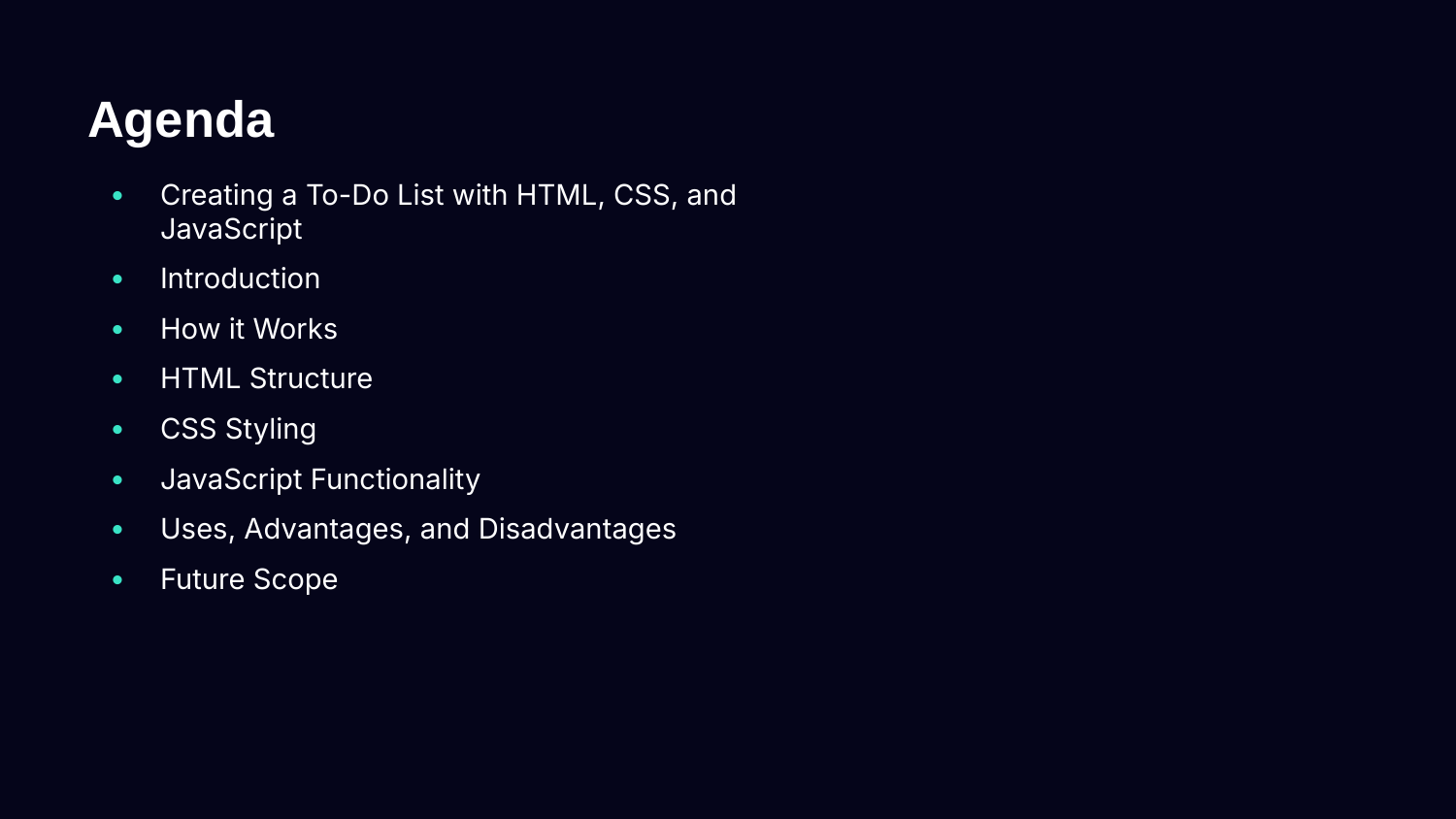

# Agenda
Creating a To-Do List with HTML, CSS, and JavaScript
Introduction
How it Works
HTML Structure
CSS Styling
JavaScript Functionality
Uses, Advantages, and Disadvantages
Future Scope